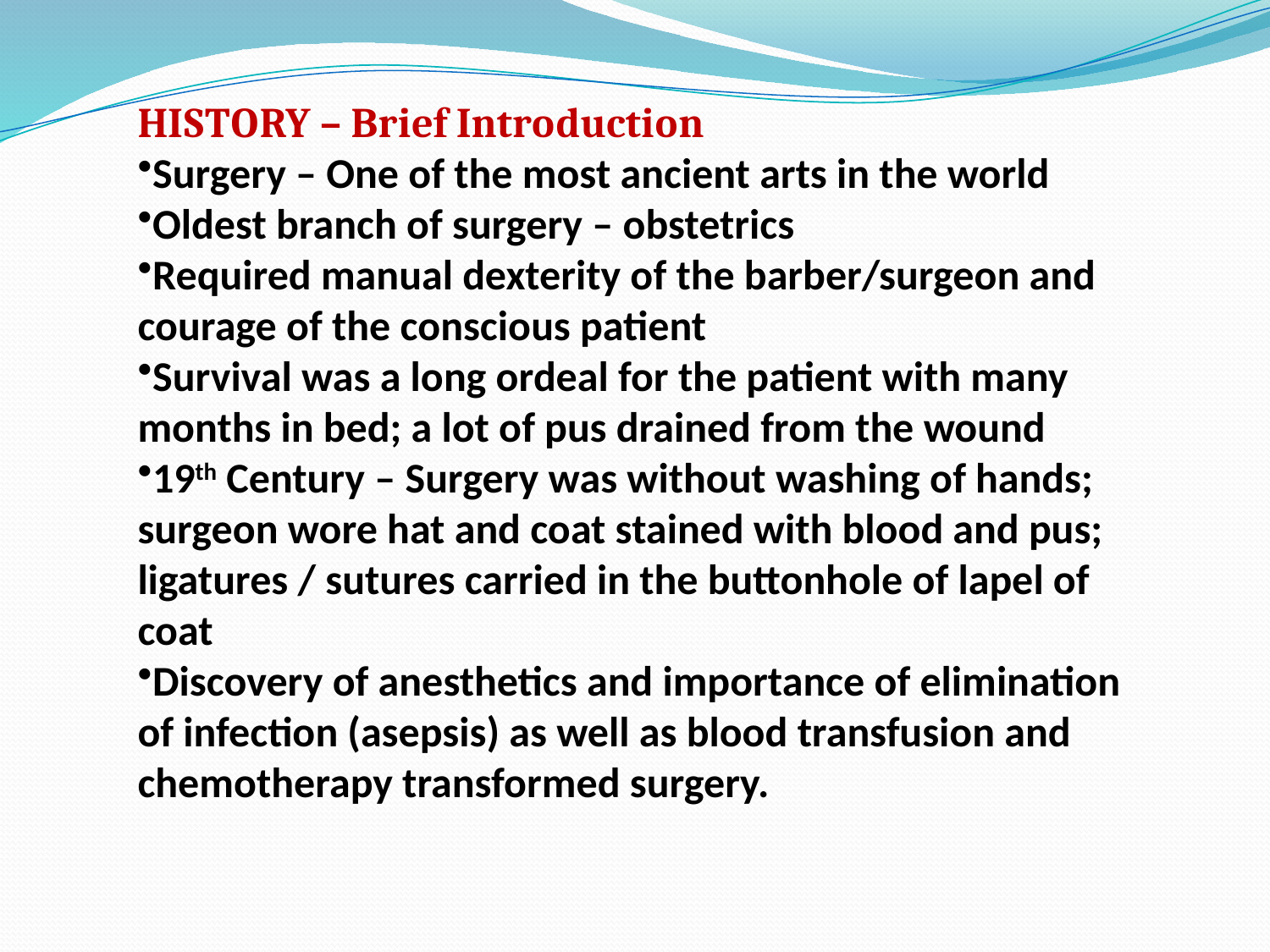

HISTORY – Brief Introduction
Surgery – One of the most ancient arts in the world
Oldest branch of surgery – obstetrics
Required manual dexterity of the barber/surgeon and courage of the conscious patient
Survival was a long ordeal for the patient with many months in bed; a lot of pus drained from the wound
19th Century – Surgery was without washing of hands; surgeon wore hat and coat stained with blood and pus; ligatures / sutures carried in the buttonhole of lapel of coat
Discovery of anesthetics and importance of elimination of infection (asepsis) as well as blood transfusion and chemotherapy transformed surgery.